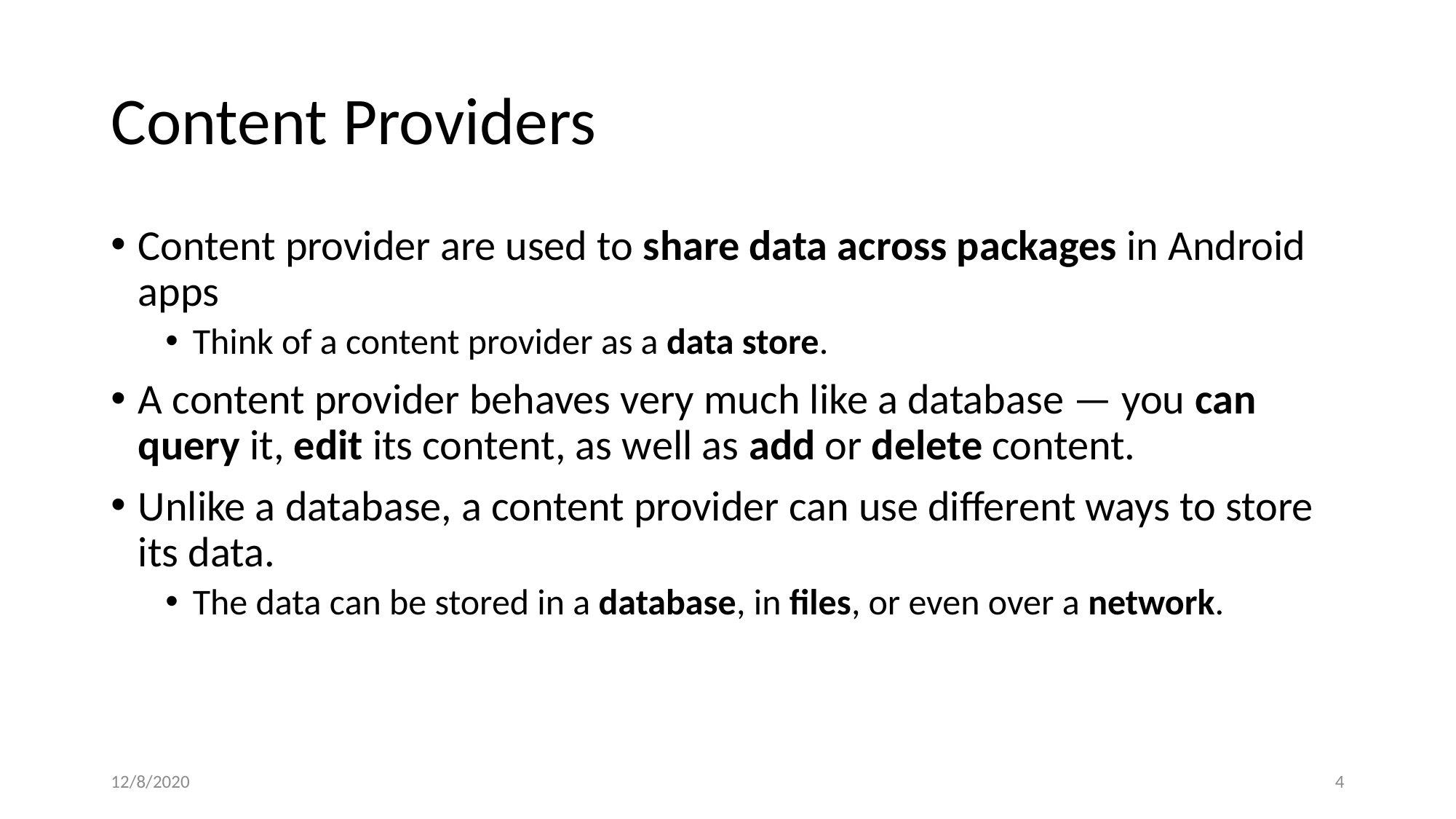

# Content Providers
Content provider are used to share data across packages in Android apps
Think of a content provider as a data store.
A content provider behaves very much like a database — you can query it, edit its content, as well as add or delete content.
Unlike a database, a content provider can use different ways to store its data.
The data can be stored in a database, in files, or even over a network.
12/8/2020
4